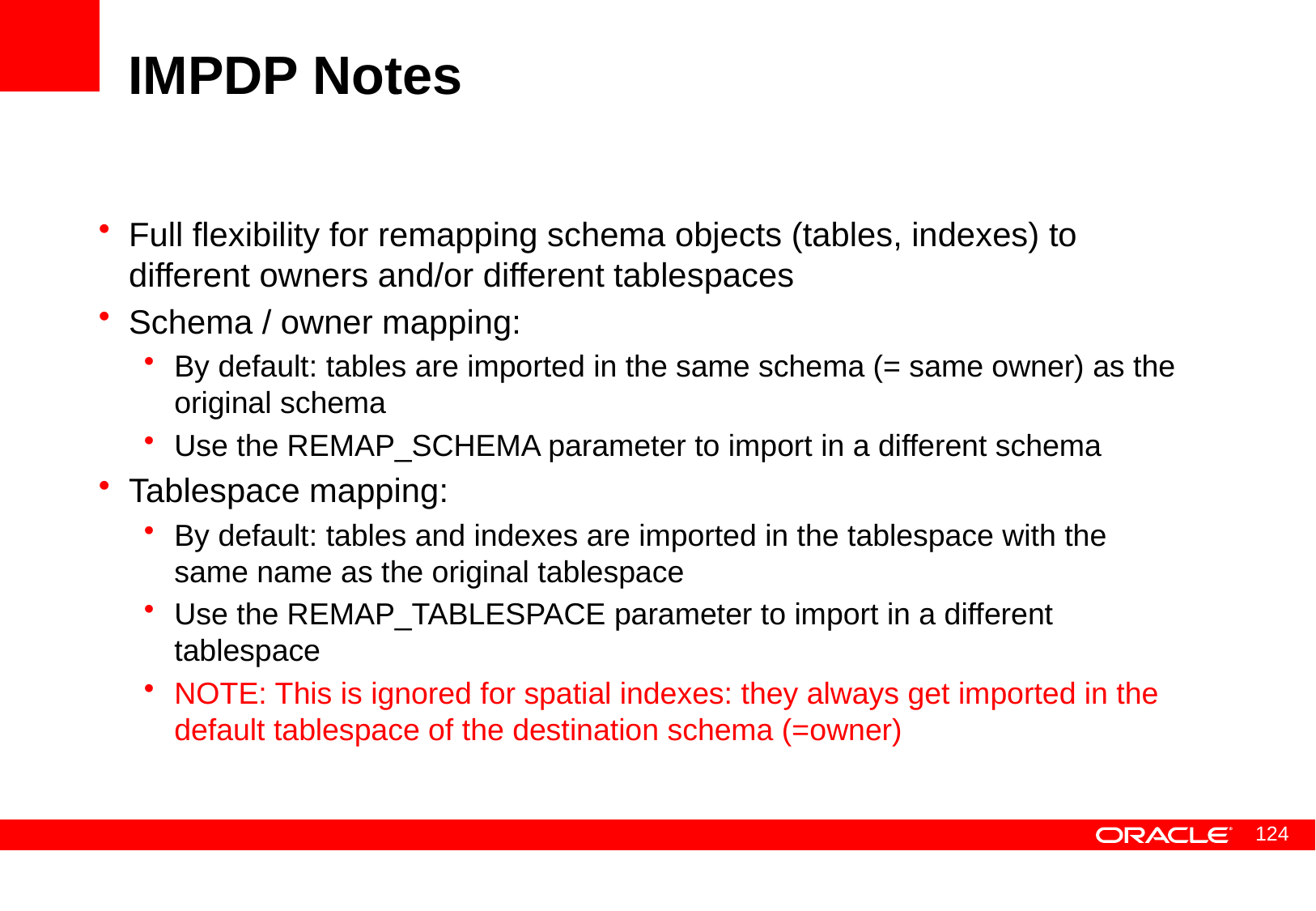

# IMPDP Notes
Full flexibility for remapping schema objects (tables, indexes) to different owners and/or different tablespaces
Schema / owner mapping:
By default: tables are imported in the same schema (= same owner) as the original schema
Use the REMAP_SCHEMA parameter to import in a different schema
Tablespace mapping:
By default: tables and indexes are imported in the tablespace with the same name as the original tablespace
Use the REMAP_TABLESPACE parameter to import in a different tablespace
NOTE: This is ignored for spatial indexes: they always get imported in the default tablespace of the destination schema (=owner)